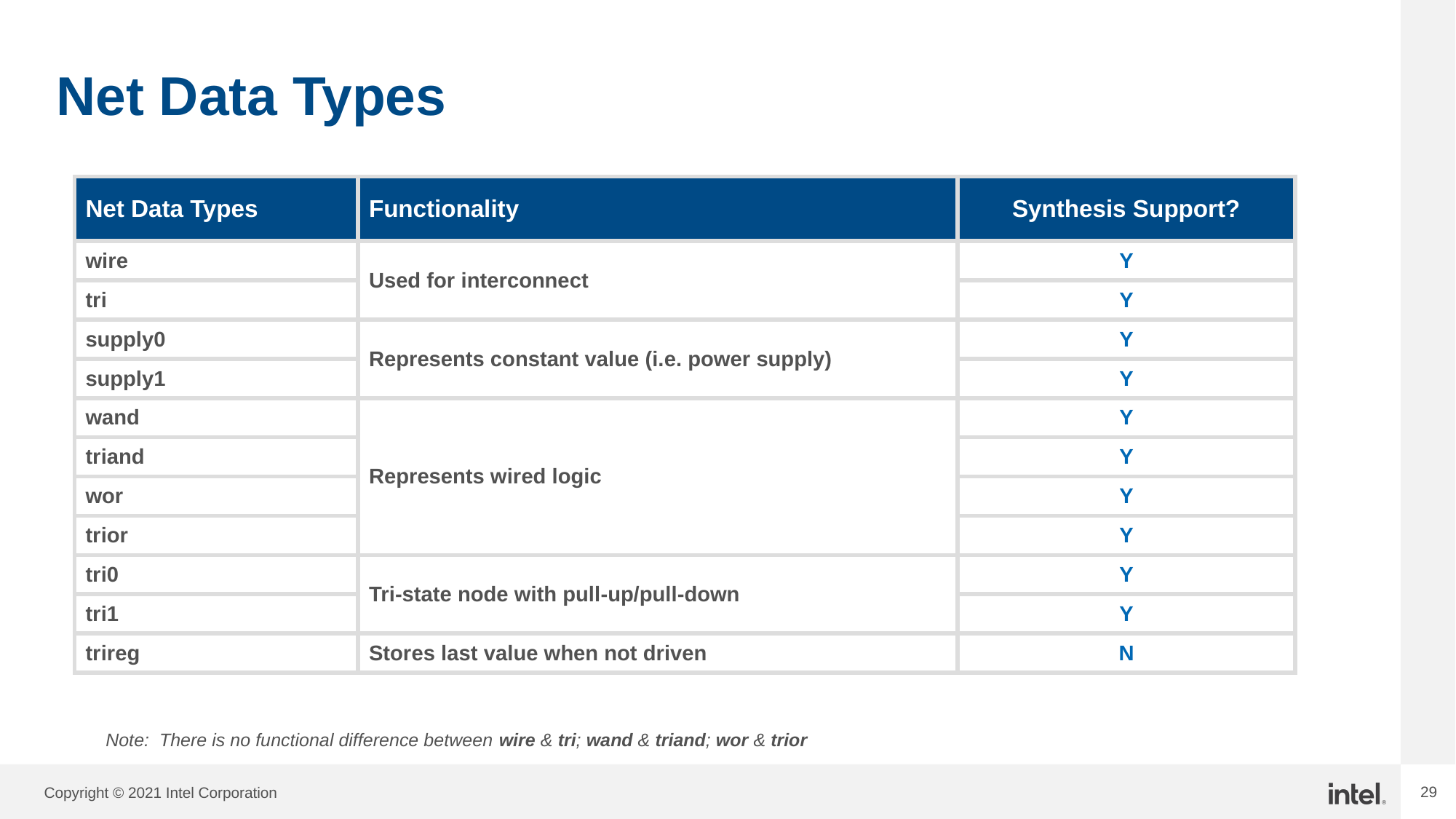

# Net Data Types
| Net Data Types | Functionality | Synthesis Support? |
| --- | --- | --- |
| wire | Used for interconnect | Y |
| tri |  | Y |
| supply0 | Represents constant value (i.e. power supply) | Y |
| supply1 |  | Y |
| wand | Represents wired logic | Y |
| triand |  | Y |
| wor |  | Y |
| trior |  | Y |
| tri0 | Tri-state node with pull-up/pull-down | Y |
| tri1 |  | Y |
| trireg | Stores last value when not driven | N |
Note:  There is no functional difference between wire & tri; wand & triand; wor & trior